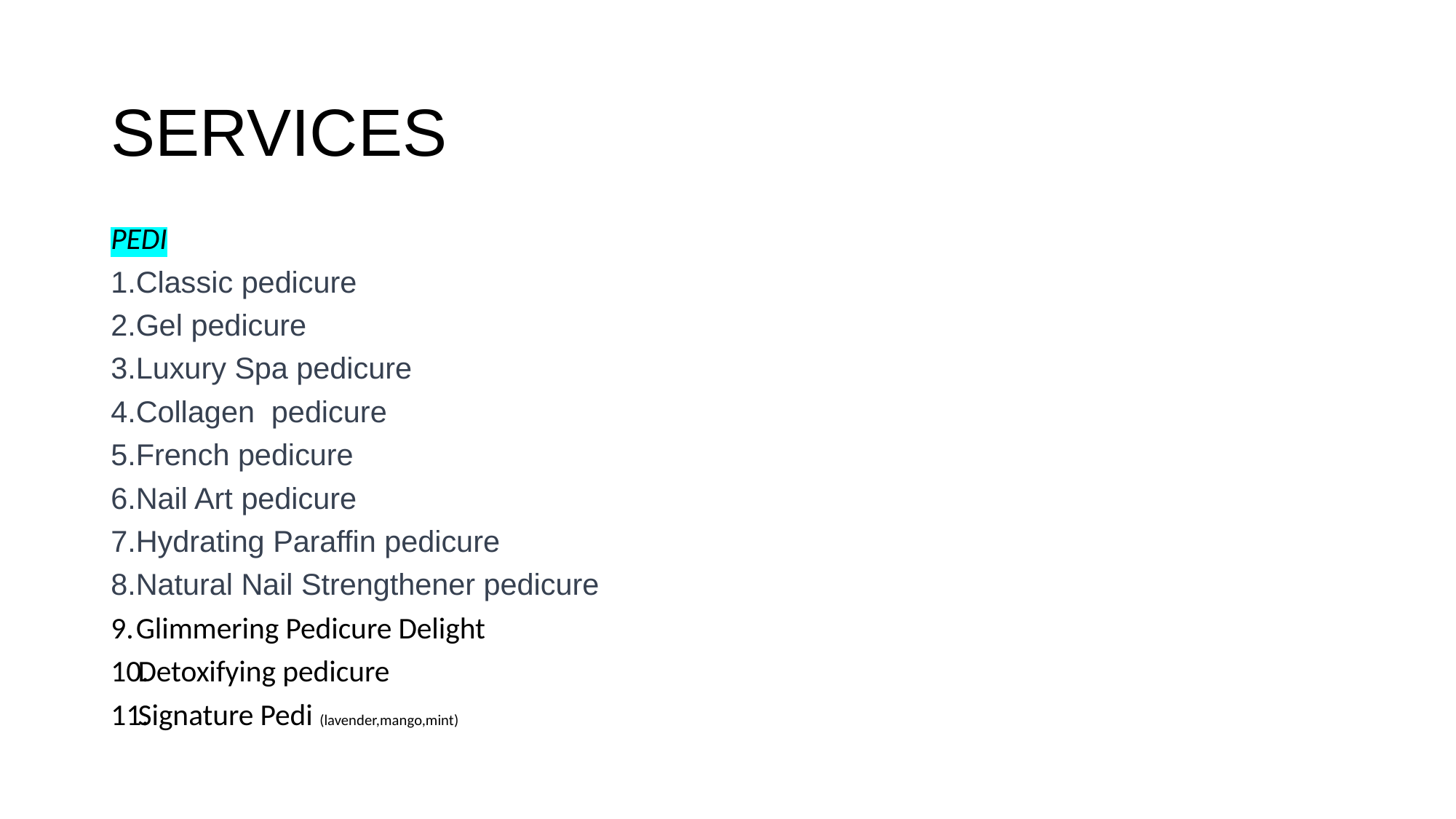

SERVICES
PEDI
Classic pedicure
Gel pedicure
Luxury Spa pedicure
Collagen  pedicure
French pedicure
Nail Art pedicure
Hydrating Paraffin pedicure
Natural Nail Strengthener pedicure
Glimmering Pedicure Delight
Detoxifying pedicure
Signature Pedi (lavender,mango,mint)